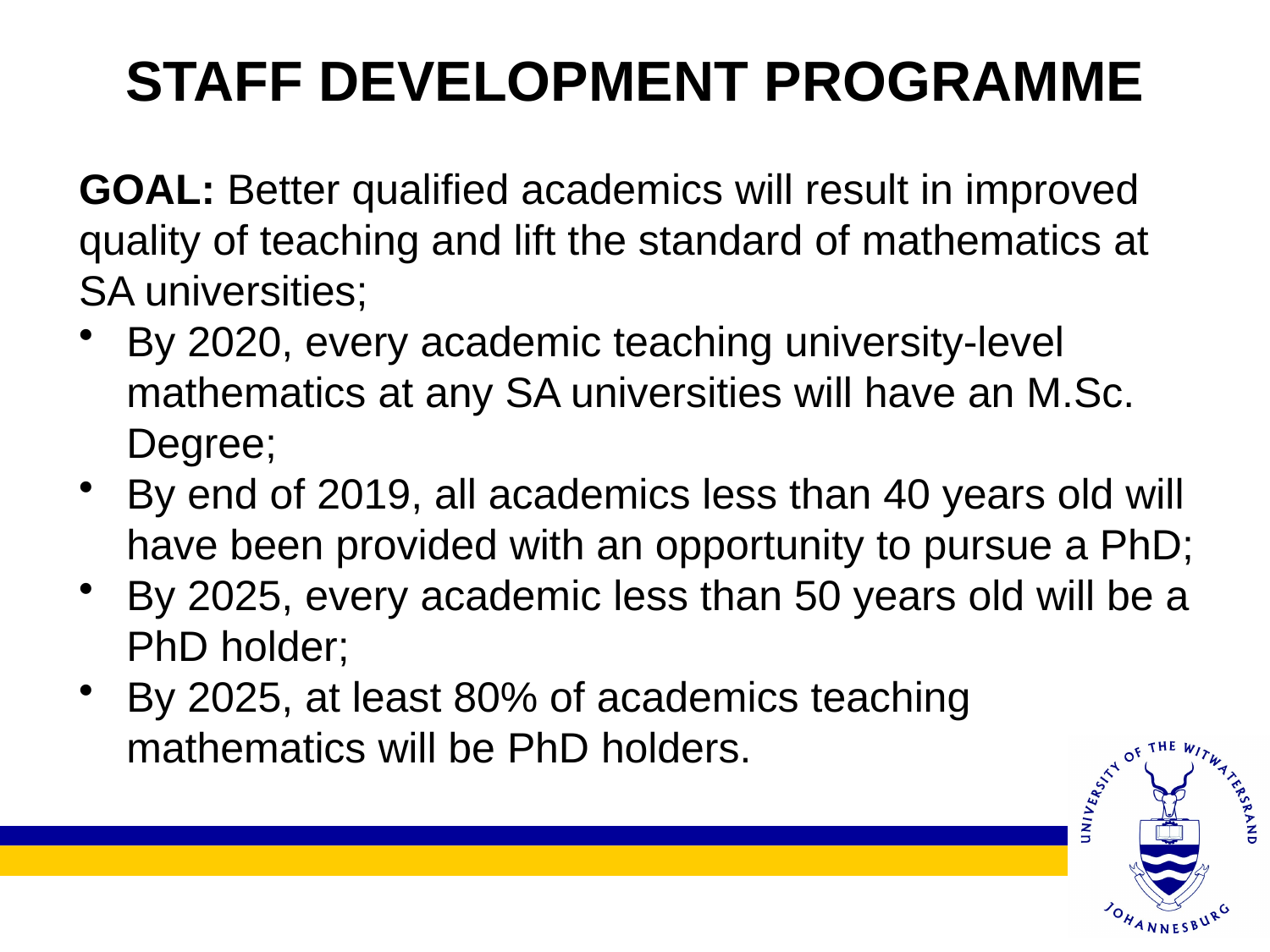

# STAFF DEVELOPMENT PROGRAMME
GOAL: Better qualified academics will result in improved quality of teaching and lift the standard of mathematics at SA universities;
By 2020, every academic teaching university-level mathematics at any SA universities will have an M.Sc. Degree;
By end of 2019, all academics less than 40 years old will have been provided with an opportunity to pursue a PhD;
By 2025, every academic less than 50 years old will be a PhD holder;
By 2025, at least 80% of academics teaching mathematics will be PhD holders.